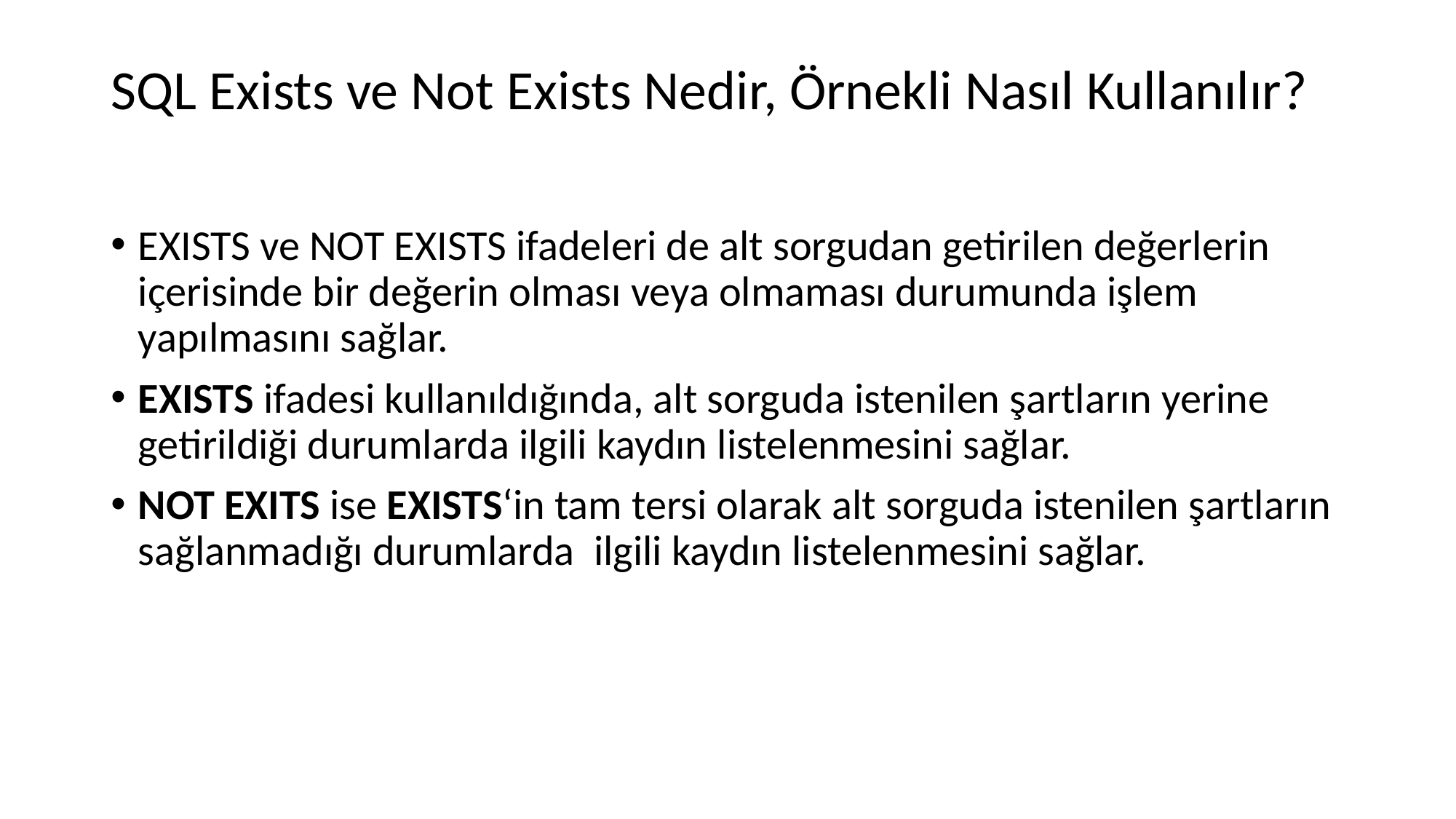

# SQL Exists ve Not Exists Nedir, Örnekli Nasıl Kullanılır?
EXISTS ve NOT EXISTS ifadeleri de alt sorgudan getirilen değerlerin içerisinde bir değerin olması veya olmaması durumunda işlem yapılmasını sağlar.
EXISTS ifadesi kullanıldığında, alt sorguda istenilen şartların yerine getirildiği durumlarda ilgili kaydın listelenmesini sağlar.
NOT EXITS ise EXISTS‘in tam tersi olarak alt sorguda istenilen şartların sağlanmadığı durumlarda  ilgili kaydın listelenmesini sağlar.